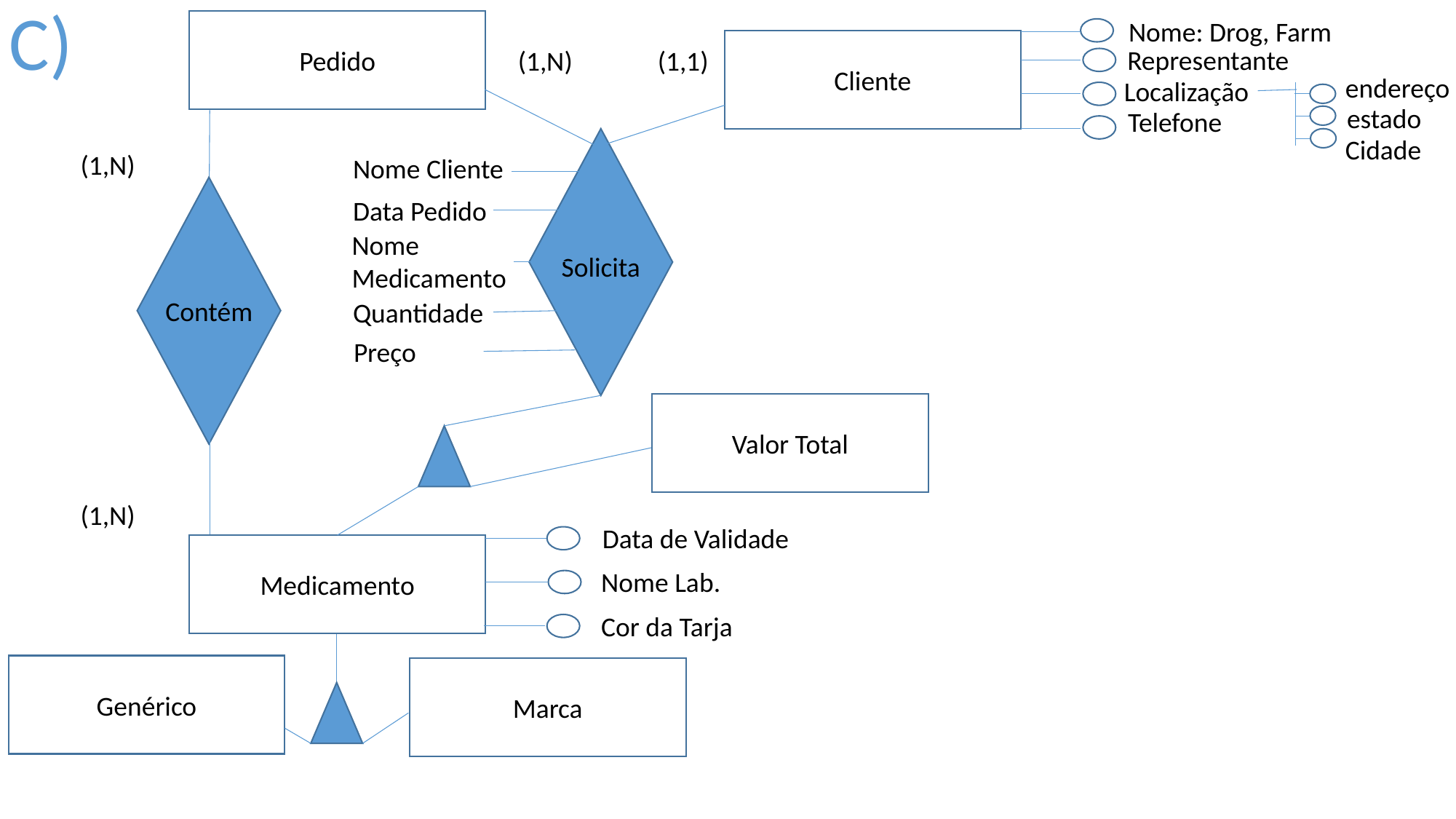

C)
Nome: Drog, Farm
Pedido

Cliente
Representante
(1,N)
(1,1)

endereço
Localização

estado
Telefone

Cidade

(1,N)
Nome Cliente

Data Pedido
Nome Medicamento
Solicita
Contém
Quantidade
Preço
Valor Total

(1,N)
Data de Validade

Medicamento
Nome Lab.

Cor da Tarja

Genérico
Marca